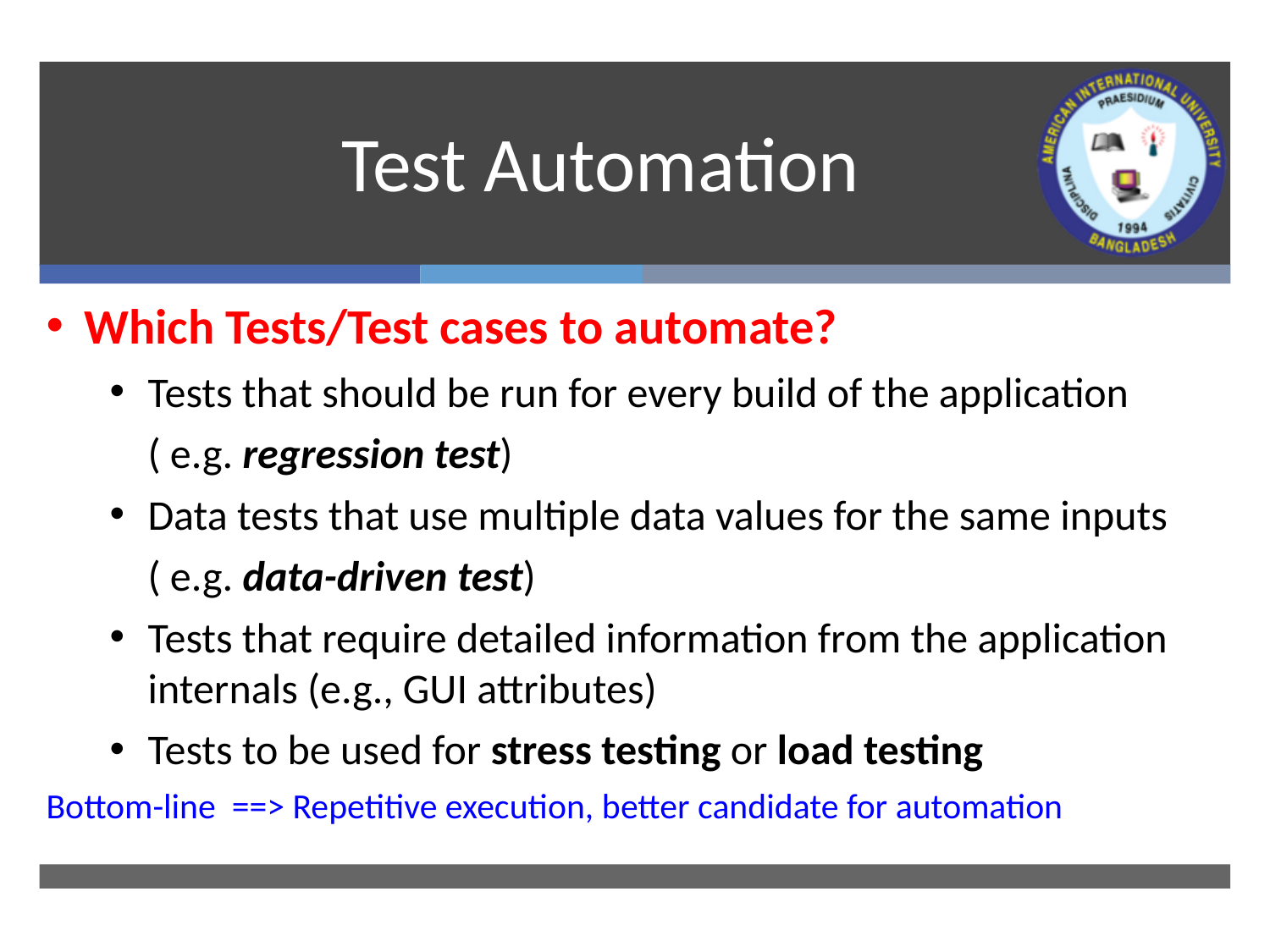

# Test Automation
Which Tests/Test cases to automate?
Tests that should be run for every build of the application
	( e.g. regression test)
Data tests that use multiple data values for the same inputs
	( e.g. data-driven test)
Tests that require detailed information from the application internals (e.g., GUI attributes)
Tests to be used for stress testing or load testing
Bottom-line  ==> Repetitive execution, better candidate for automation